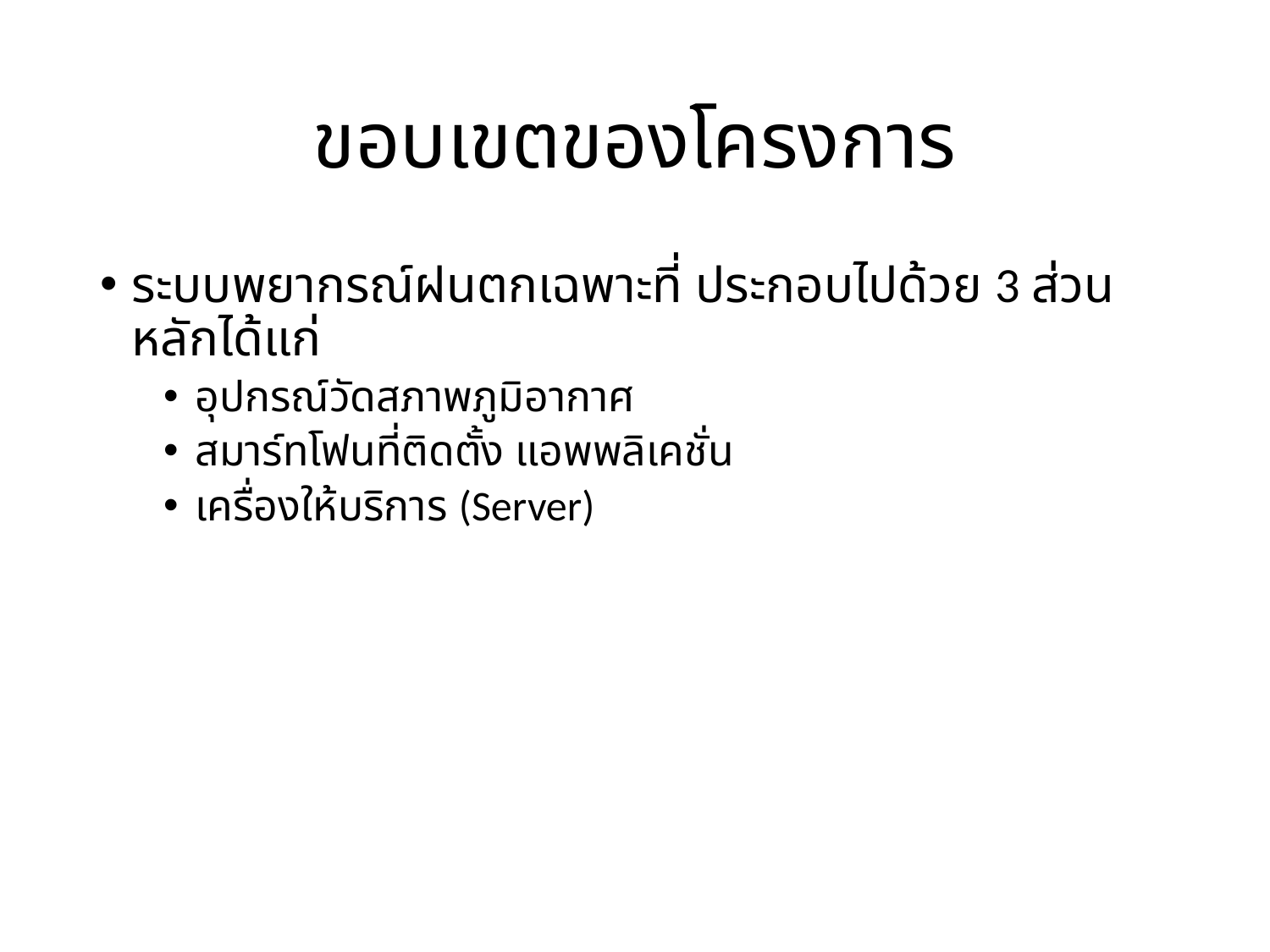

# ขอบเขตของโครงการ
ระบบพยากรณ์ฝนตกเฉพาะที่ ประกอบไปด้วย 3 ส่วนหลักได้แก่
อุปกรณ์วัดสภาพภูมิอากาศ
สมาร์ทโฟนที่ติดตั้ง แอพพลิเคชั่น
เครื่องให้บริการ (Server)